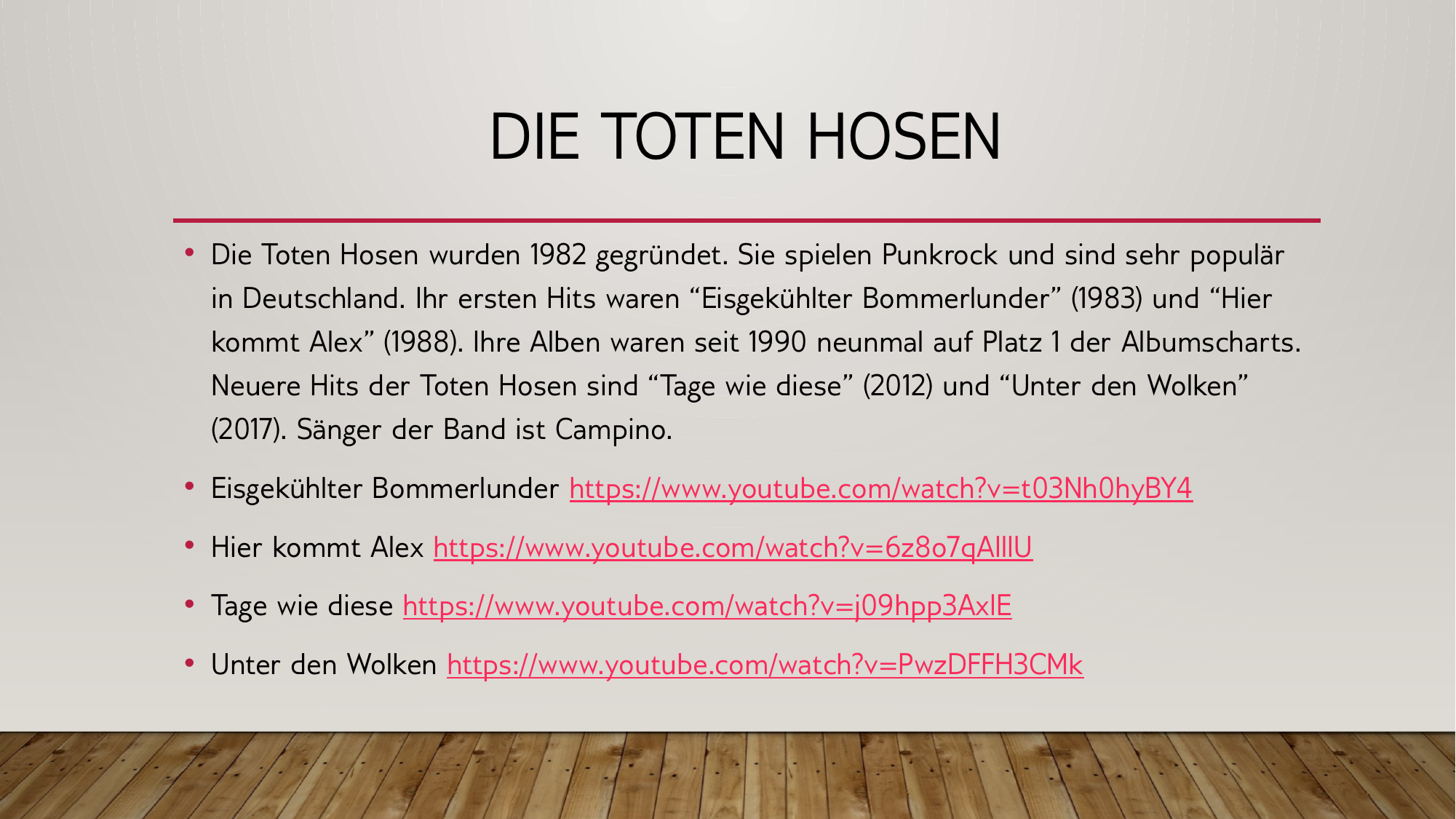

# Die Toten hosen
Die Toten Hosen wurden 1982 gegründet. Sie spielen Punkrock und sind sehr populär in Deutschland. Ihr ersten Hits waren “Eisgekühlter Bommerlunder” (1983) und “Hier kommt Alex” (1988). Ihre Alben waren seit 1990 neunmal auf Platz 1 der Albumscharts. Neuere Hits der Toten Hosen sind “Tage wie diese” (2012) und “Unter den Wolken” (2017). Sänger der Band ist Campino.
Eisgekühlter Bommerlunder https://www.youtube.com/watch?v=t03Nh0hyBY4
Hier kommt Alex https://www.youtube.com/watch?v=6z8o7qAIlIU
Tage wie diese https://www.youtube.com/watch?v=j09hpp3AxIE
Unter den Wolken https://www.youtube.com/watch?v=PwzDFFH3CMk